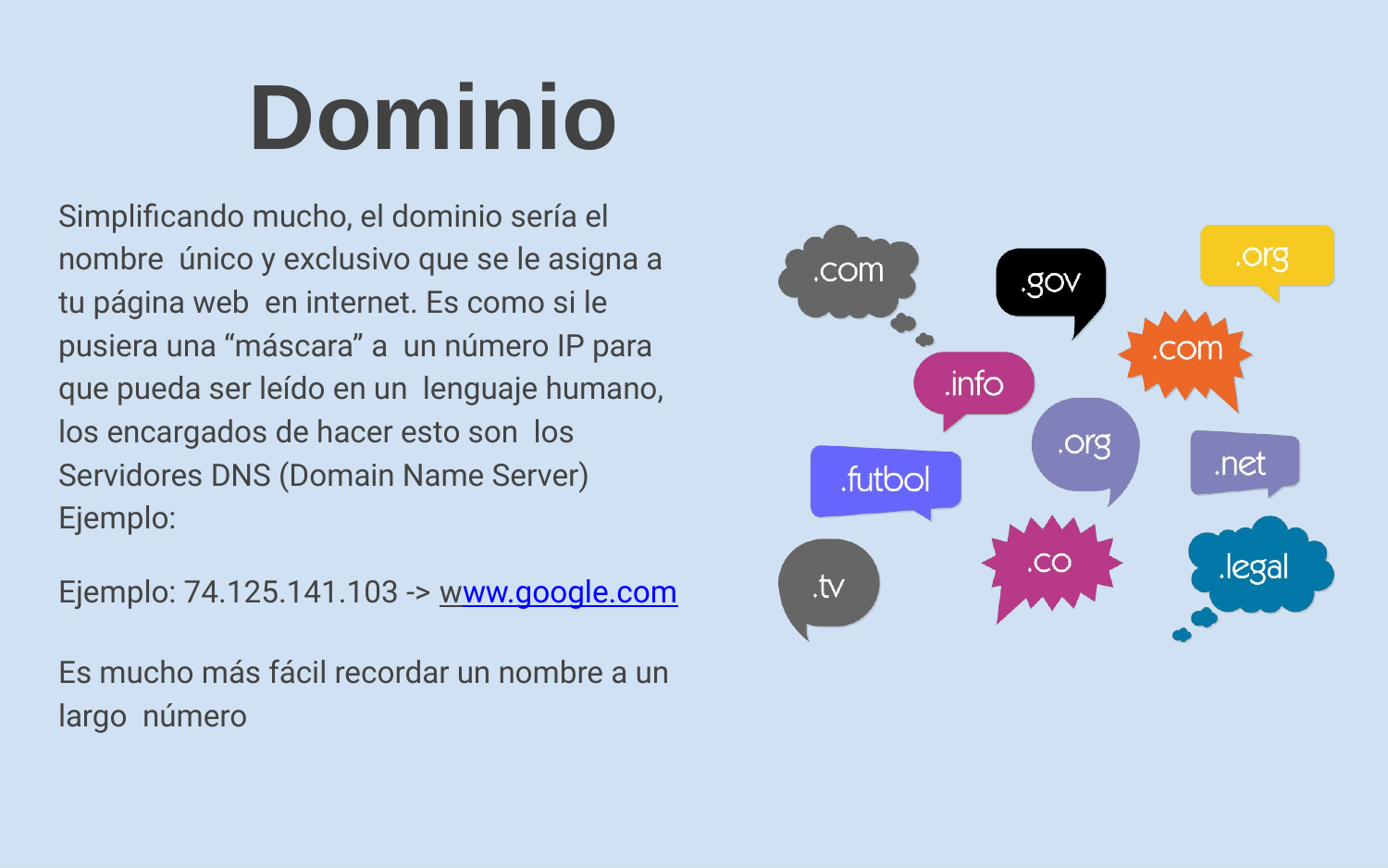

Dominio
Simplificando mucho, el dominio sería el nombre  único y exclusivo que se le asigna a tu página web  en internet. Es como si le pusiera una “máscara” a  un número IP para que pueda ser leído en un  lenguaje humano, los encargados de hacer esto son  los Servidores DNS (Domain Name Server)  Ejemplo:

Ejemplo: 74.125.141.103 -> www.google.com

Es mucho más fácil recordar un nombre a un largo  número